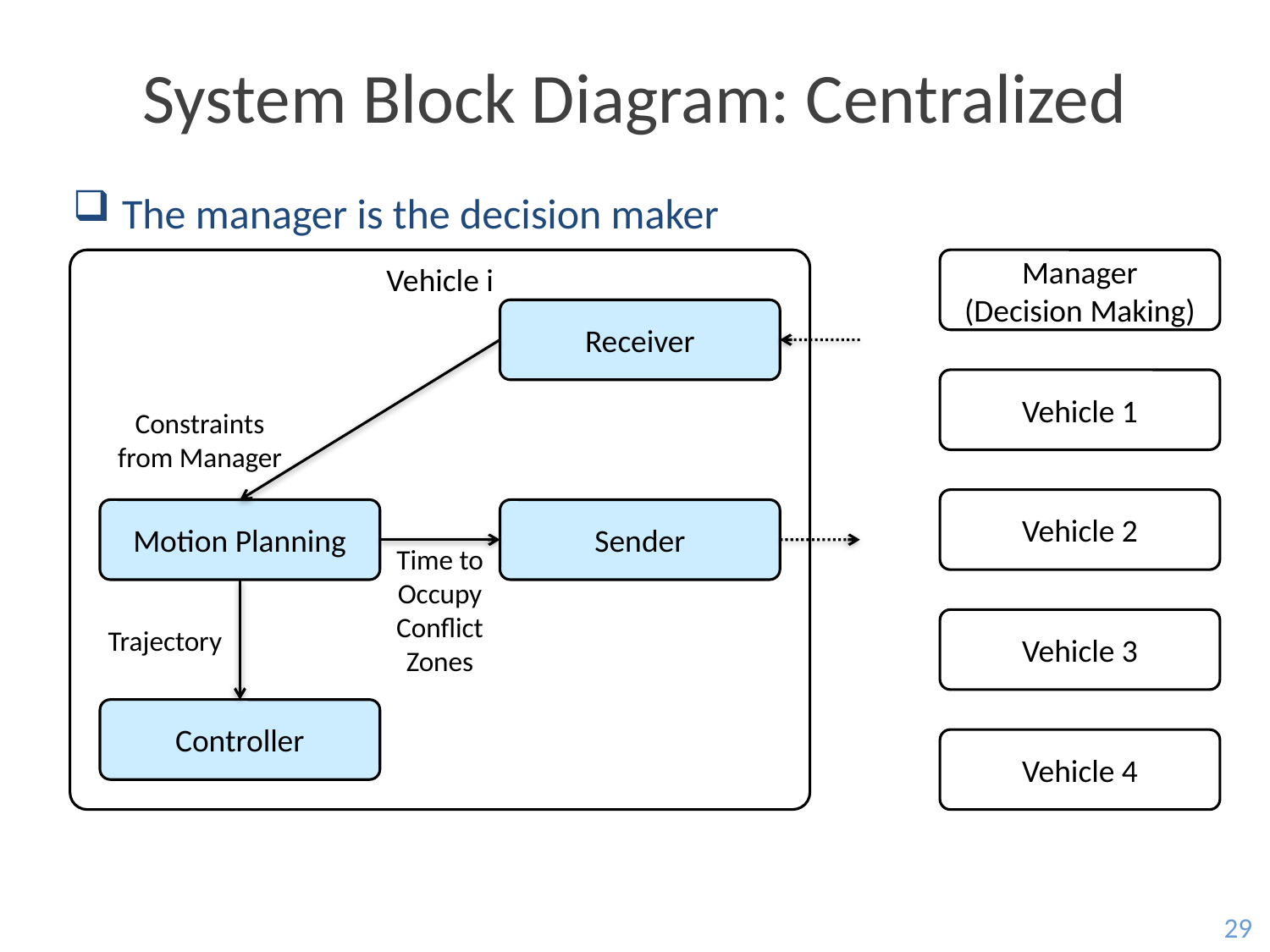

# System Block Diagram: Centralized
The manager is the decision maker
Vehicle i
Manager
(Decision Making)
Receiver
Vehicle 1
Constraints
from Manager
Vehicle 2
Motion Planning
Sender
Time to
Occupy
Conflict
Zones
Vehicle 3
Trajectory
Controller
Vehicle 4
29